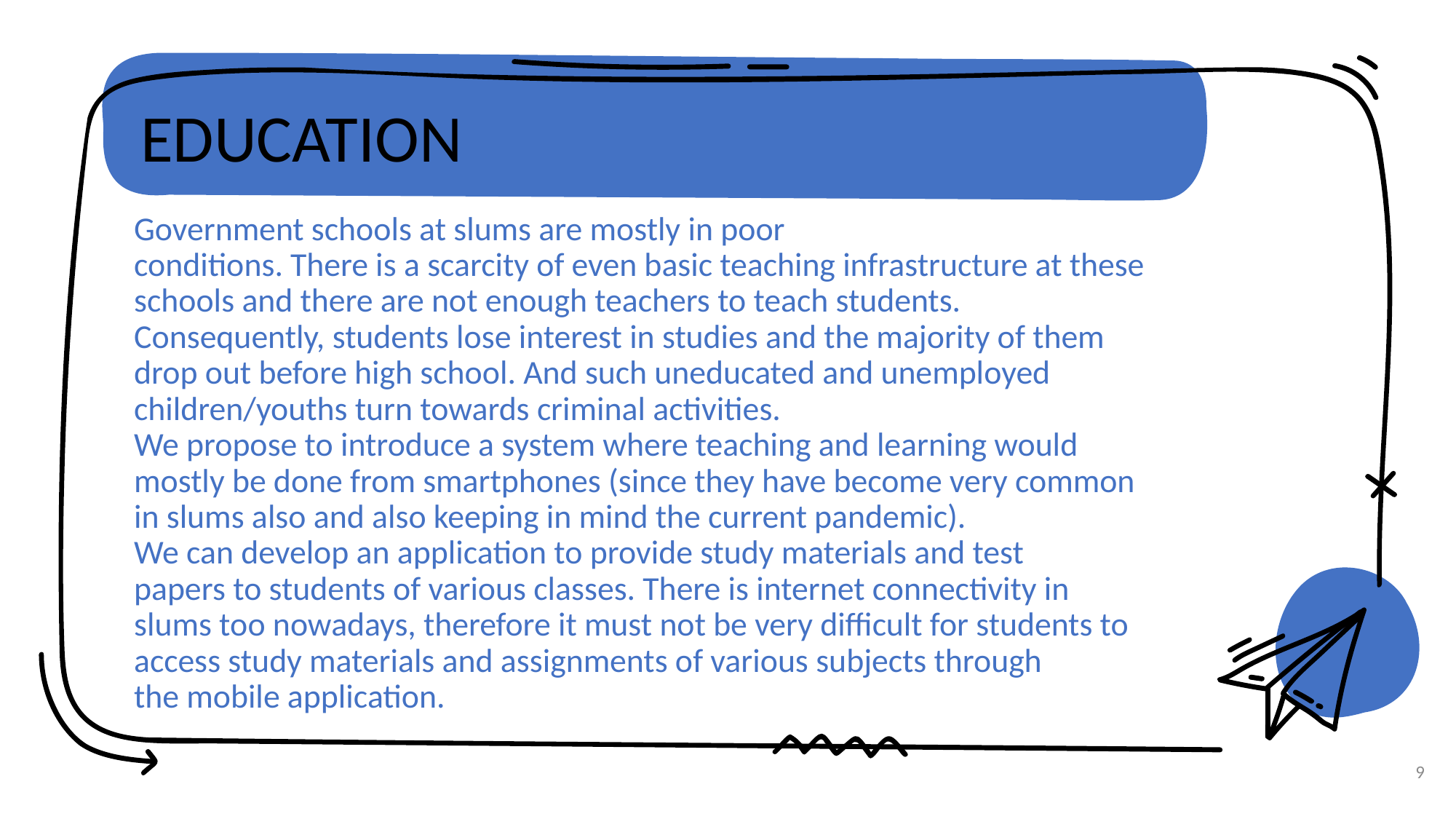

# EDUCATION
Government schools at slums are mostly in poor
conditions. There is a scarcity of even basic teaching infrastructure at these
schools and there are not enough teachers to teach students.
Consequently, students lose interest in studies and the majority of them
drop out before high school. And such uneducated and unemployed
children/youths turn towards criminal activities.
We propose to introduce a system where teaching and learning would
mostly be done from smartphones (since they have become very common
in slums also and also keeping in mind the current pandemic).
We can develop an application to provide study materials and test
papers to students of various classes. There is internet connectivity in
slums too nowadays, therefore it must not be very difficult for students to
access study materials and assignments of various subjects through
the mobile application.

9